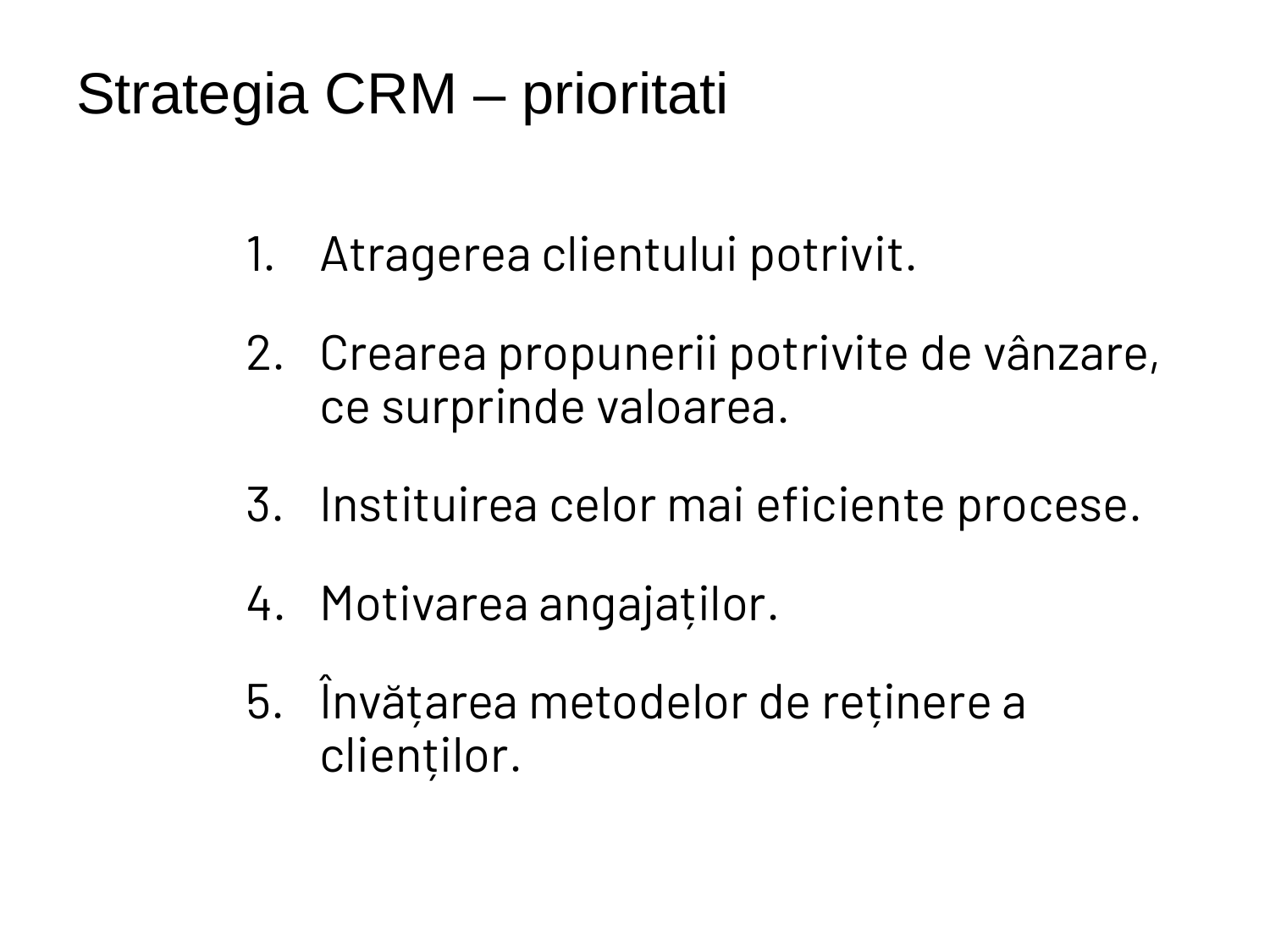

# Strategia CRM – prioritati
0
Atragerea clientului potrivit.

Crearea propunerii potrivite de vânzare, ce surprinde valoarea.

Instituirea celor mai eficiente procese.

Motivarea angajaților.

Învățarea metodelor de reținere a clienților.